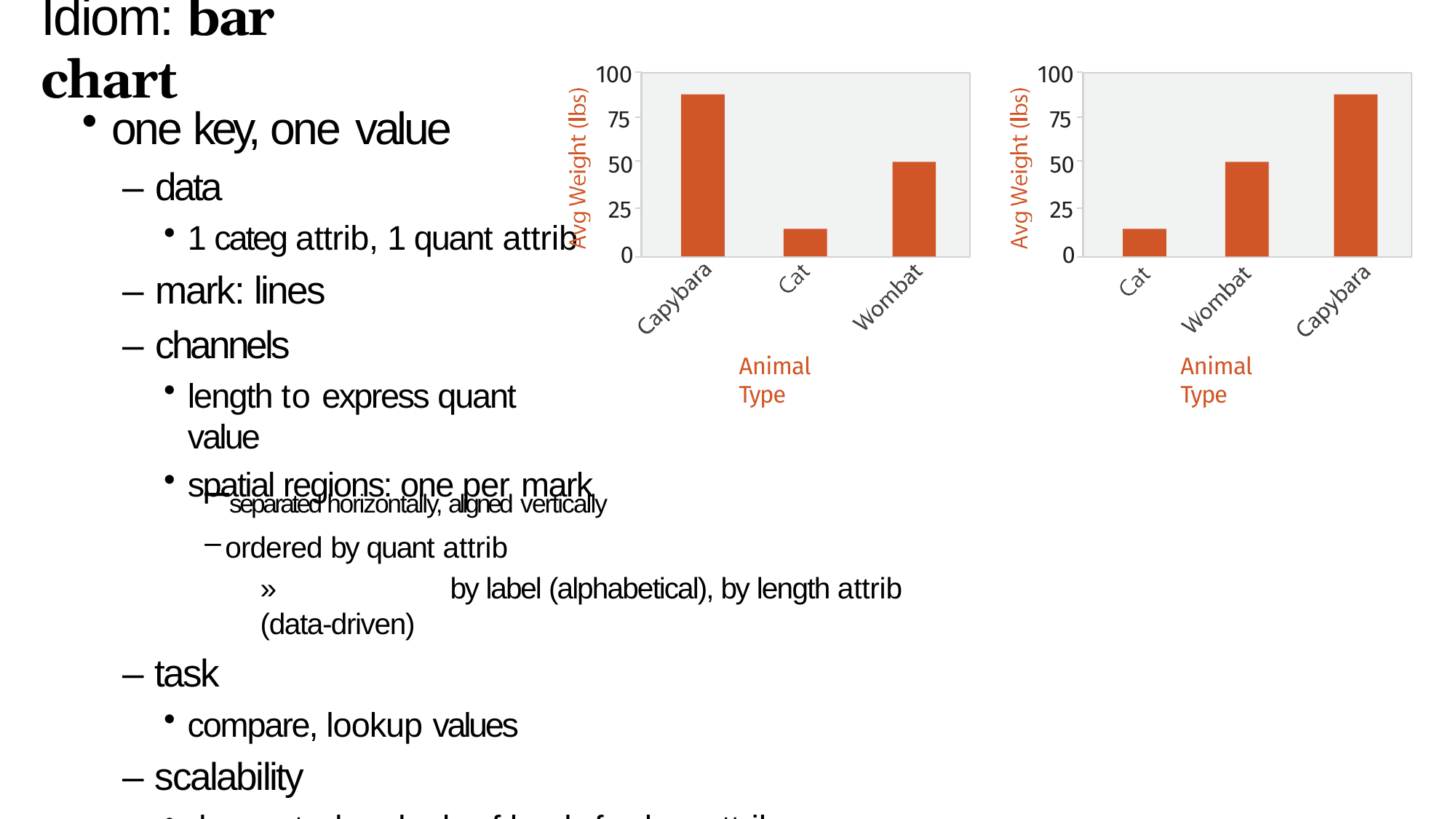

# Idiom: bar chart
100
75
50
25
0
100
75
50
25
0

one key, one value
– data
1 categ attrib, 1 quant attrib
– mark: lines
– channels
length to express quant value
spatial regions: one per mark

Animal Type
Animal Type
separated horizontally, aligned vertically
ordered by quant attrib
»	by label (alphabetical), by length attrib (data-driven)
– task
compare, lookup values
– scalability
dozens to hundreds of levels for key attrib
8